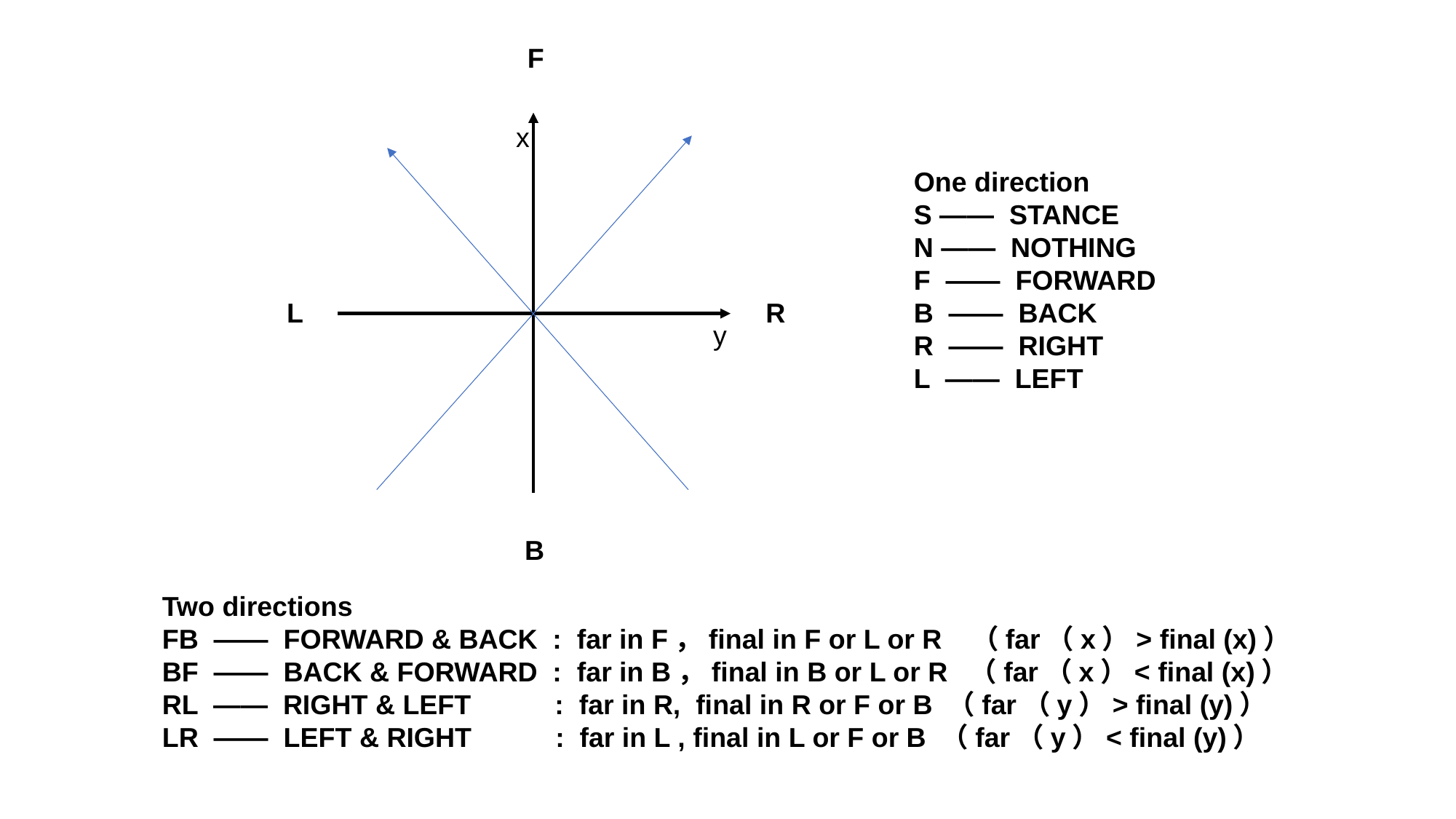

F
x
One direction
S ——  STANCE
N ——  NOTHING
F  ——  FORWARD
B  ——  BACK
R  ——  RIGHT
L  ——  LEFT
L
R
y
B
Two directions
FB  ——  FORWARD & BACK  :  far in F，final in F or L or R   （far（x）> final (x)）
BF  ——  BACK & FORWARD  :  far in B，final in B or L or R  （far（x）< final (x)）
RL  ——  RIGHT & LEFT           :  far in R,  final in R or F or B （far（y）> final (y)）
LR  ——  LEFT & RIGHT           :  far in L , final in L or F or B （far（y）< final (y)）